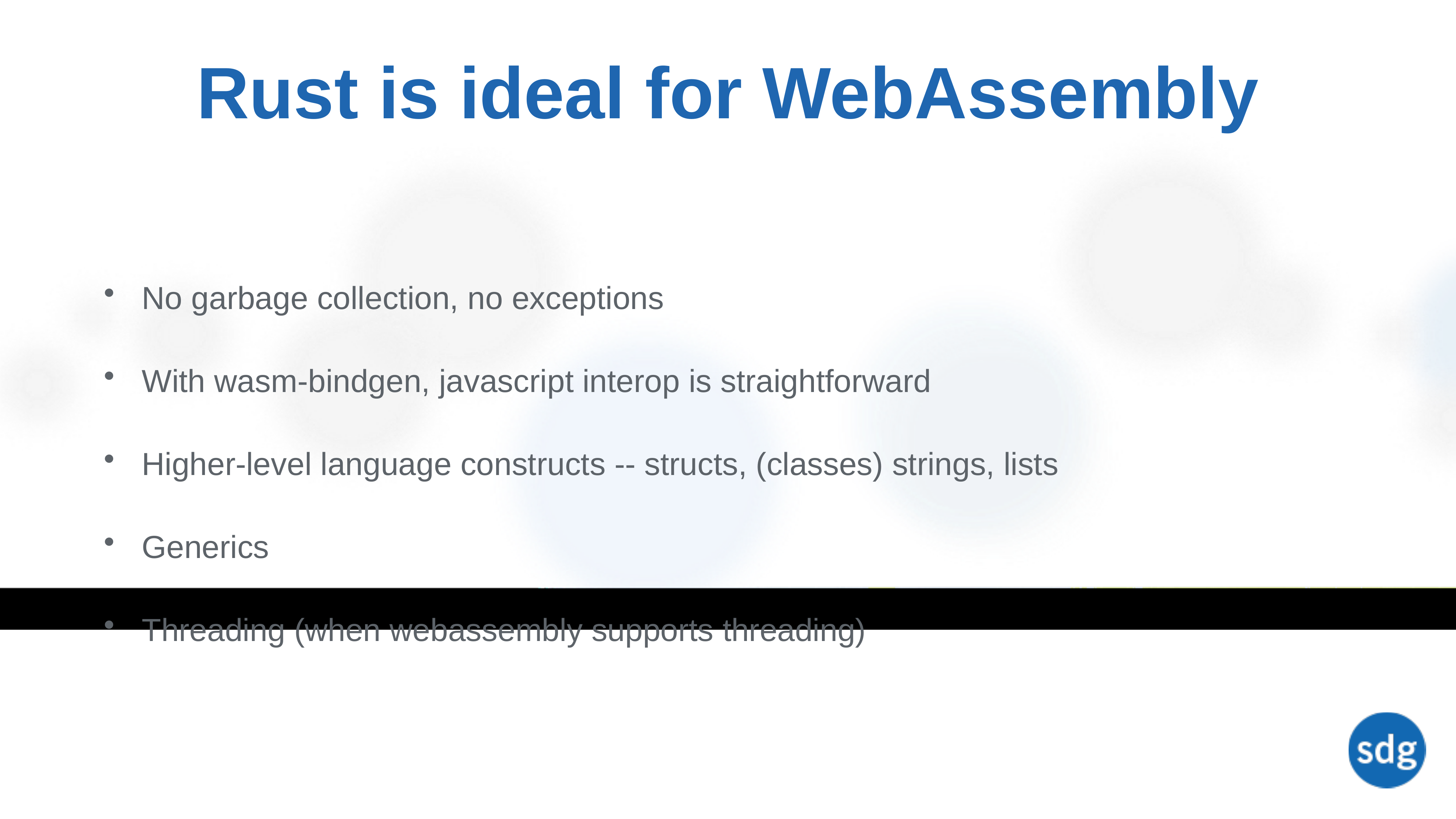

# Rust is ideal for WebAssembly
No garbage collection, no exceptions
With wasm-bindgen, javascript interop is straightforward
Higher-level language constructs -- structs, (classes) strings, lists
Generics
Threading (when webassembly supports threading)